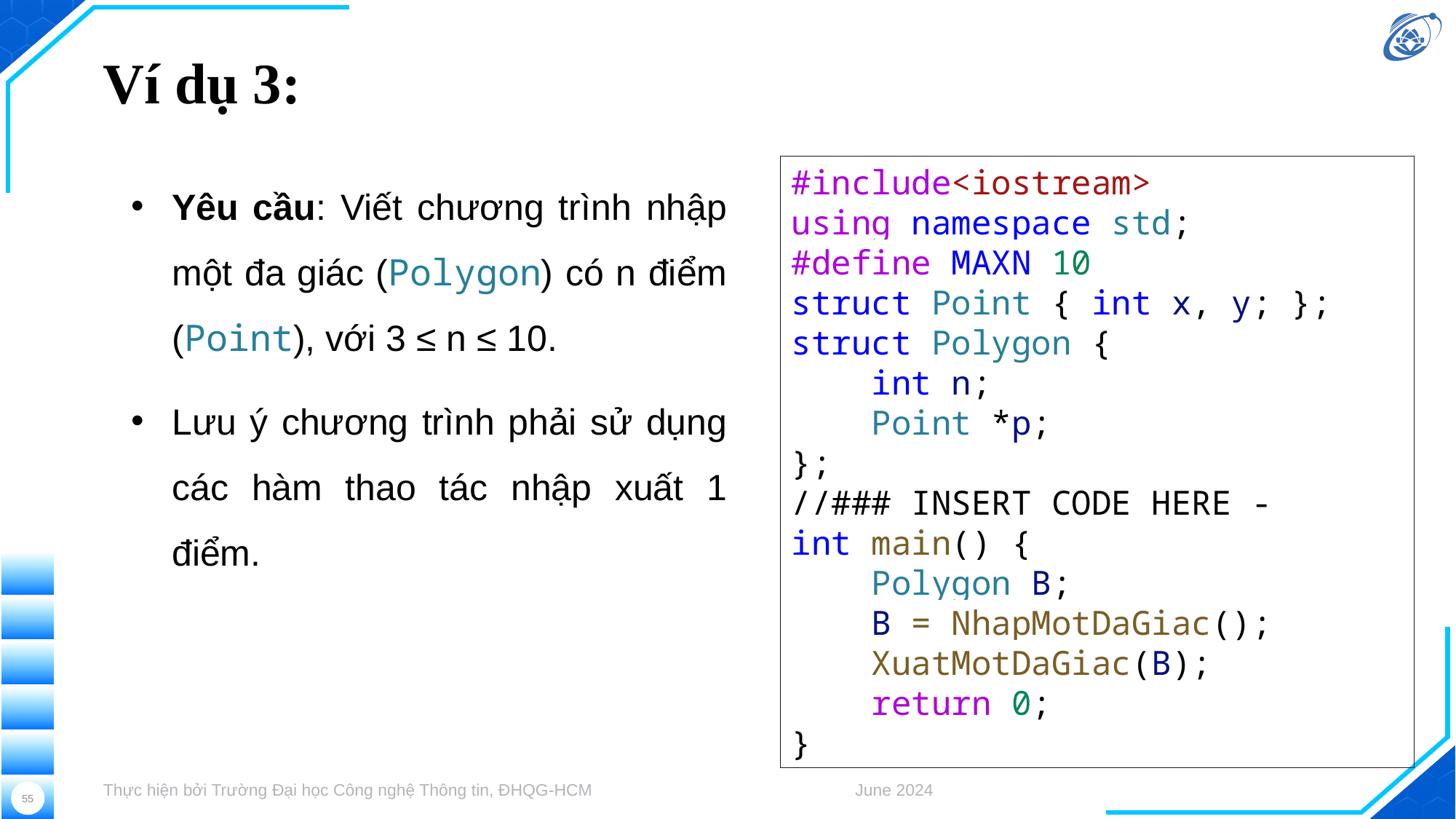

# Ví dụ 3:

Yêu cầu: Viết chương trình nhập một đa giác (Polygon) có n điểm (Point), với 3 ≤ n ≤ 10.
Lưu ý chương trình phải sử dụng các hàm thao tác nhập xuất 1 điểm.
#include<iostream>
using namespace std;
#define MAXN 10
struct Point { int x, y; };
struct Polygon {
    int n;
    Point *p;
};
//### INSERT CODE HERE -
int main() {
    Polygon B;
    B = NhapMotDaGiac();
    XuatMotDaGiac(B);
    return 0;
}
Thực hiện bởi Trường Đại học Công nghệ Thông tin, ĐHQG-HCM
June 2024
55